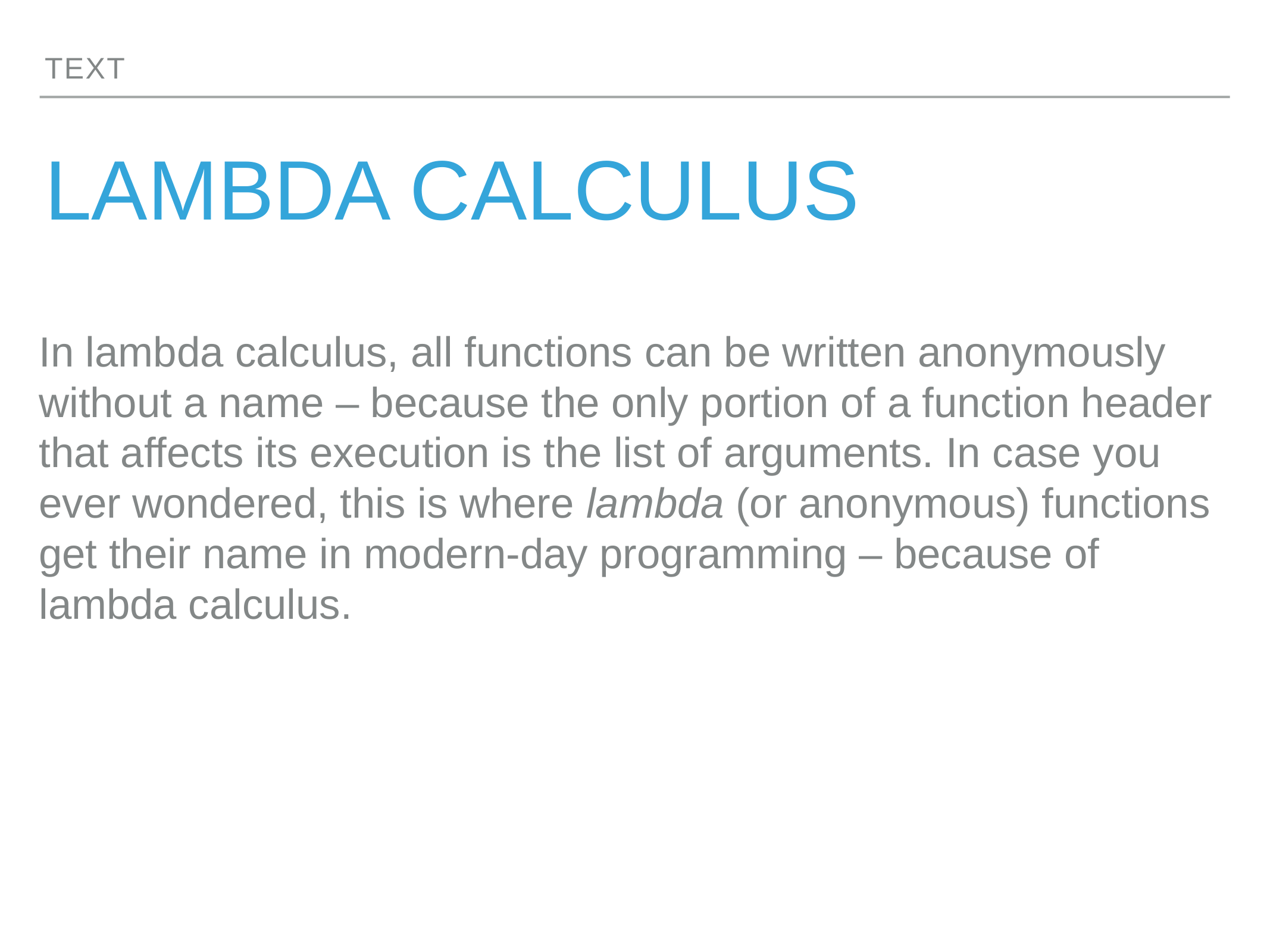

Text
# Lambda Calculus
In lambda calculus, all functions can be written anonymously without a name – because the only portion of a function header that affects its execution is the list of arguments. In case you ever wondered, this is where lambda (or anonymous) functions get their name in modern-day programming – because of lambda calculus.